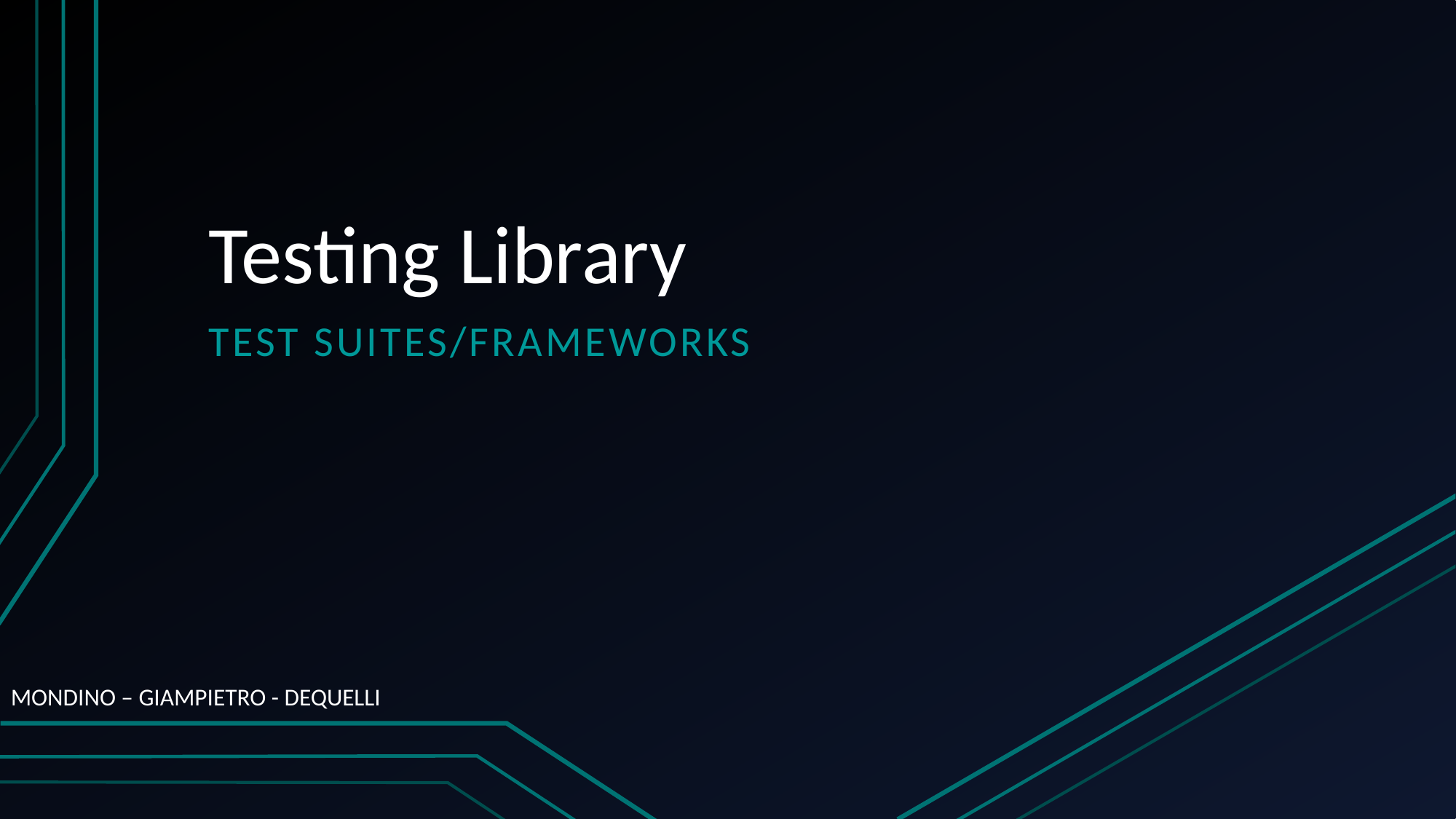

# Testing Library
Test Suites/Frameworks
MONDINO – GIAMPIETRO - DEQUELLI